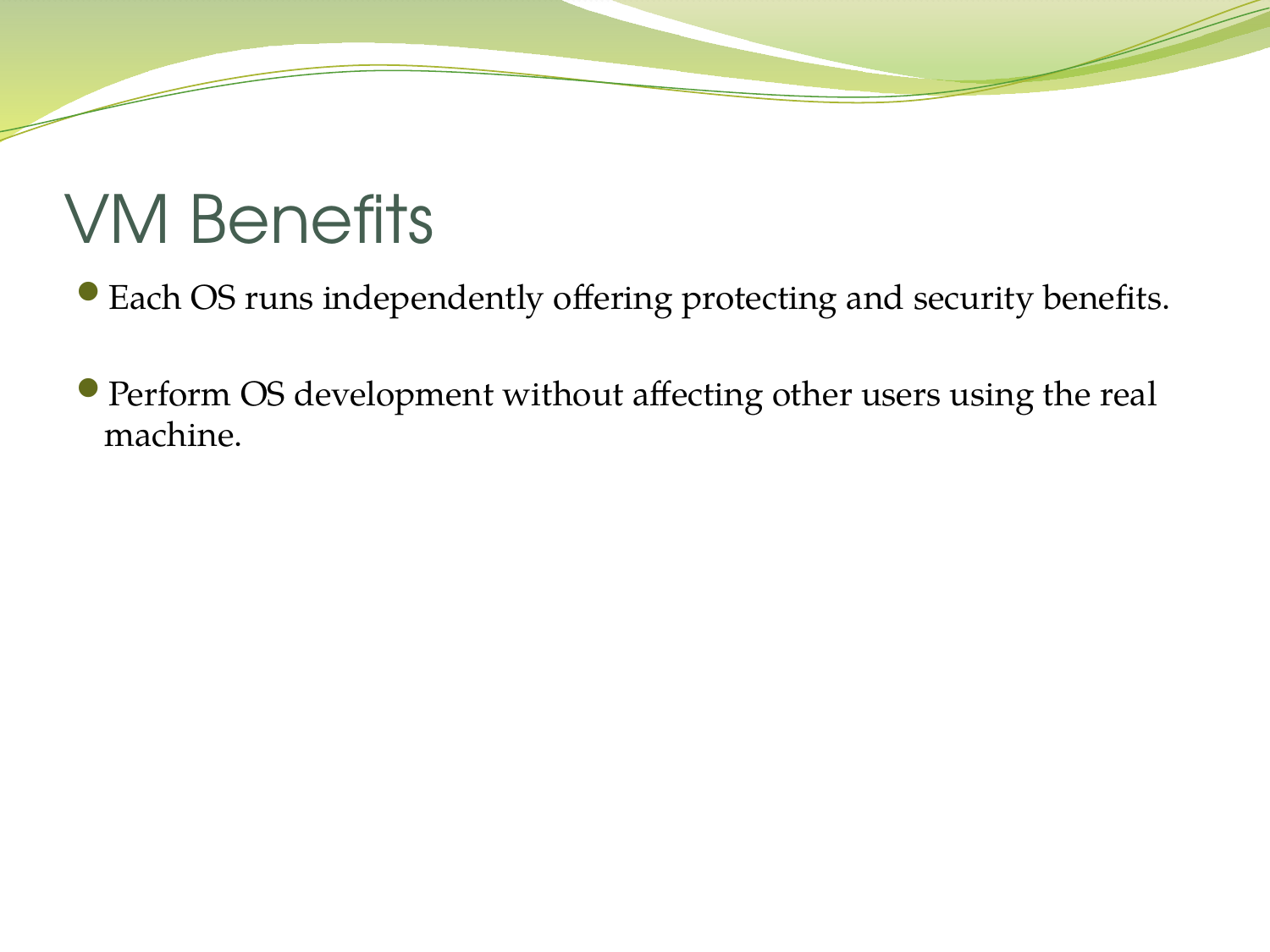

# VM Benefits
Each OS runs independently offering protecting and security benefits.

Perform OS development without affecting other users using the real machine.